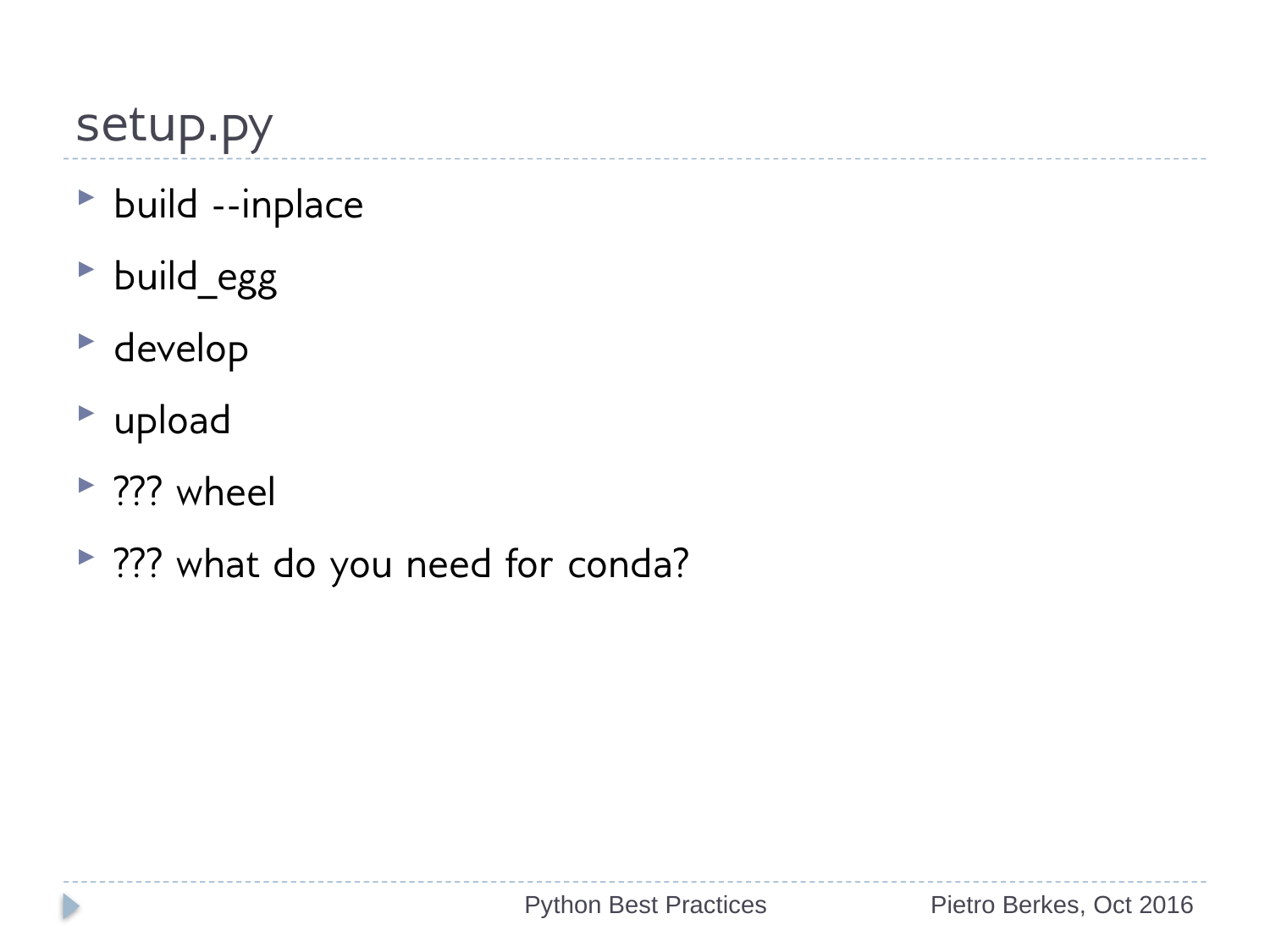

# setup.py
build --inplace
build_egg
develop
upload
??? wheel
??? what do you need for conda?
Python Best Practices
Pietro Berkes, Oct 2016